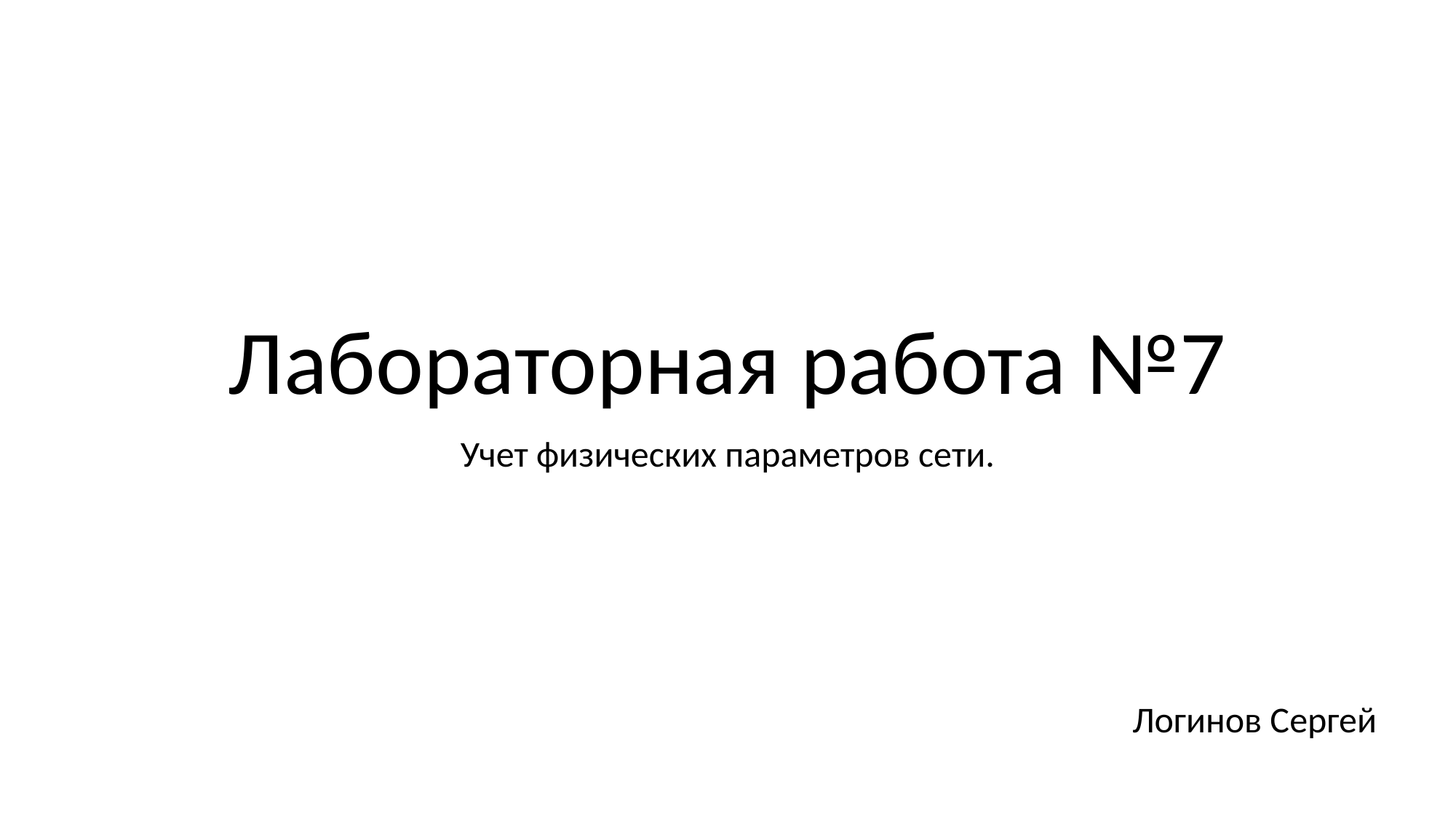

# Лабораторная работа №7
Учет физических параметров сети.
Логинов Сергей